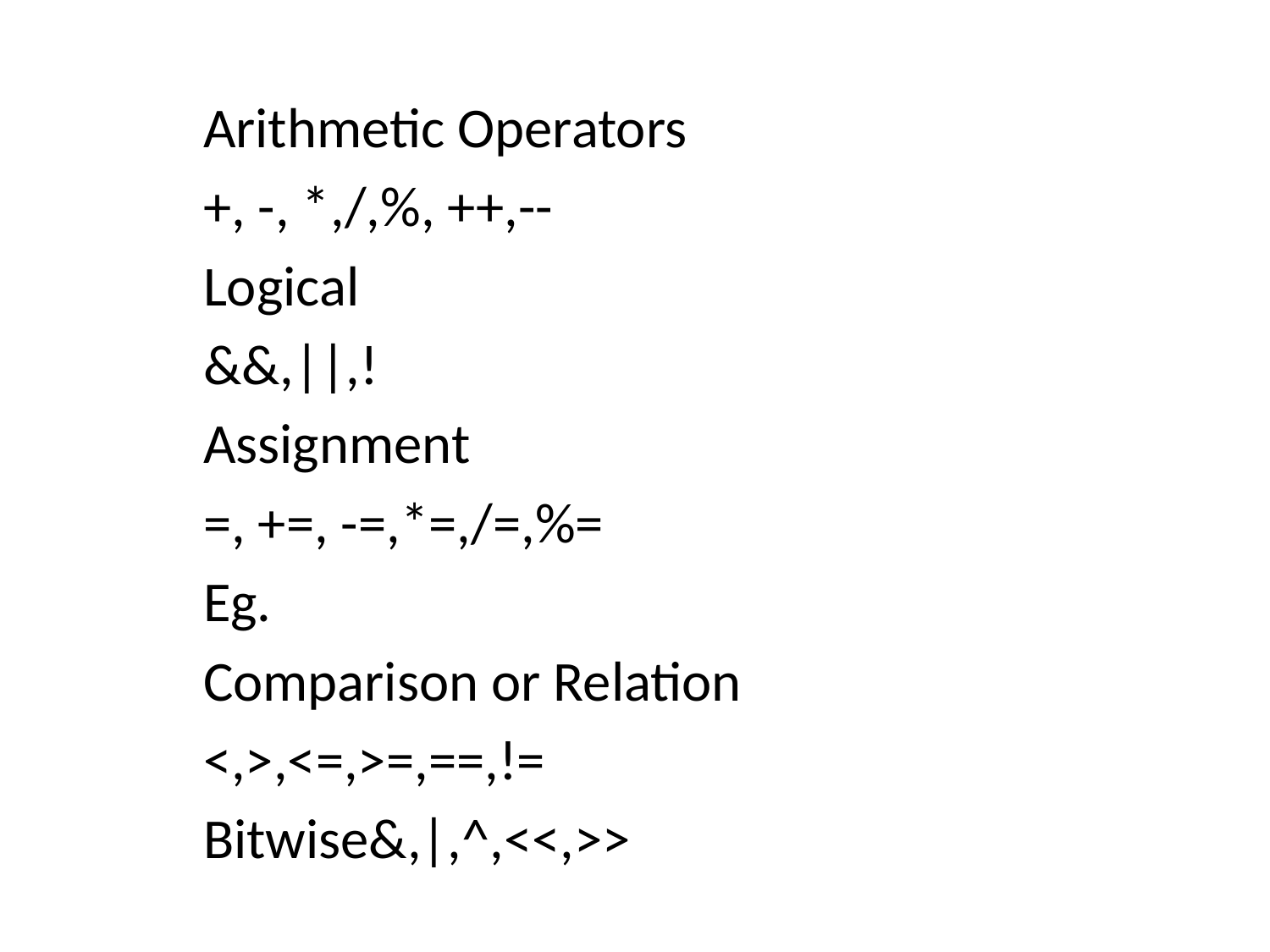

Arithmetic Operators
+, -, *,/,%, ++,--
Logical
&&,||,!
Assignment
=, +=, -=,*=,/=,%=
Eg.
Comparison or Relation
<,>,<=,>=,==,!=
Bitwise&,|,^,<<,>>